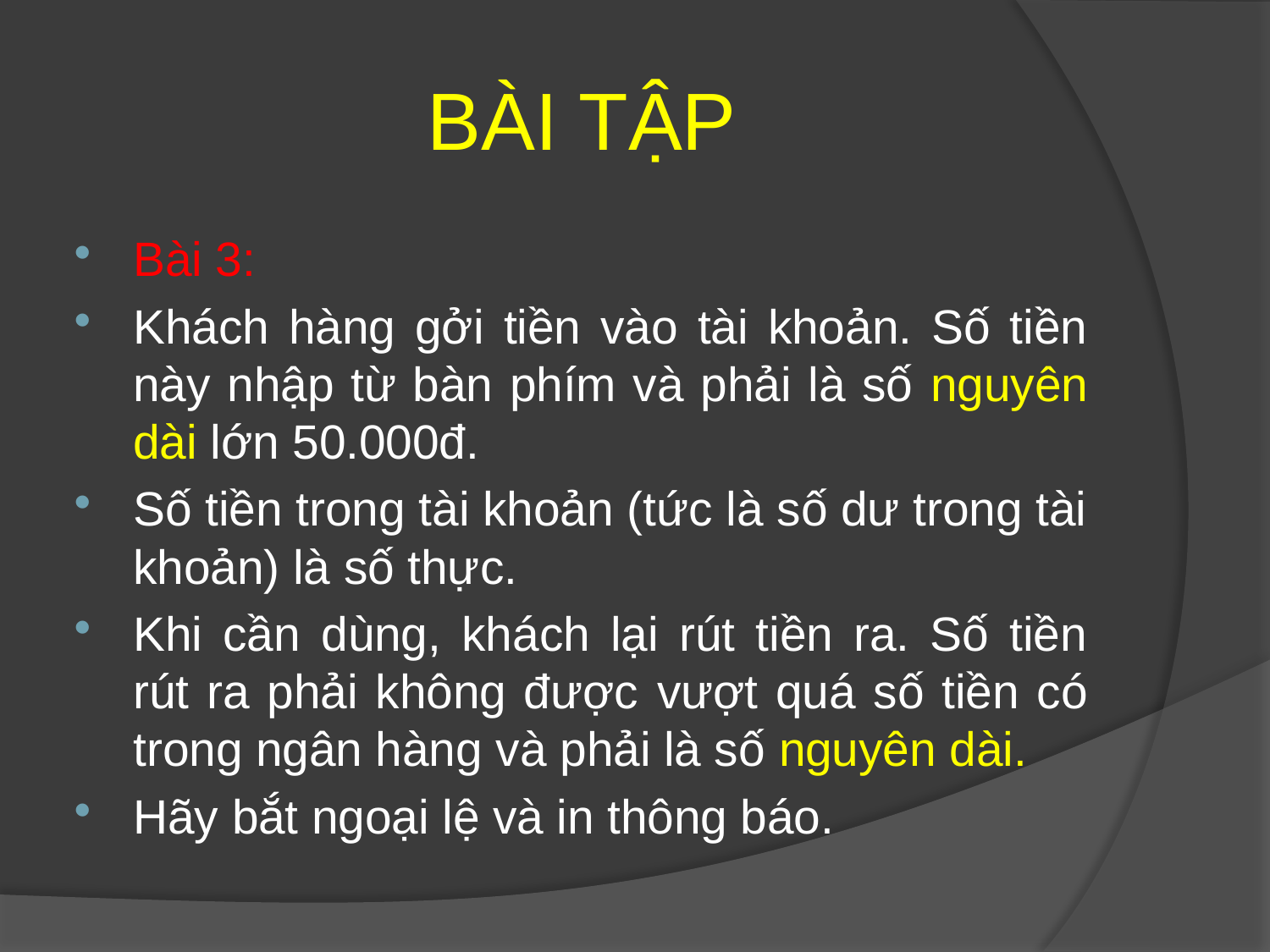

# BÀI TẬP
Bài 3:
Khách hàng gởi tiền vào tài khoản. Số tiền này nhập từ bàn phím và phải là số nguyên dài lớn 50.000đ.
Số tiền trong tài khoản (tức là số dư trong tài khoản) là số thực.
Khi cần dùng, khách lại rút tiền ra. Số tiền rút ra phải không được vượt quá số tiền có trong ngân hàng và phải là số nguyên dài.
Hãy bắt ngoại lệ và in thông báo.